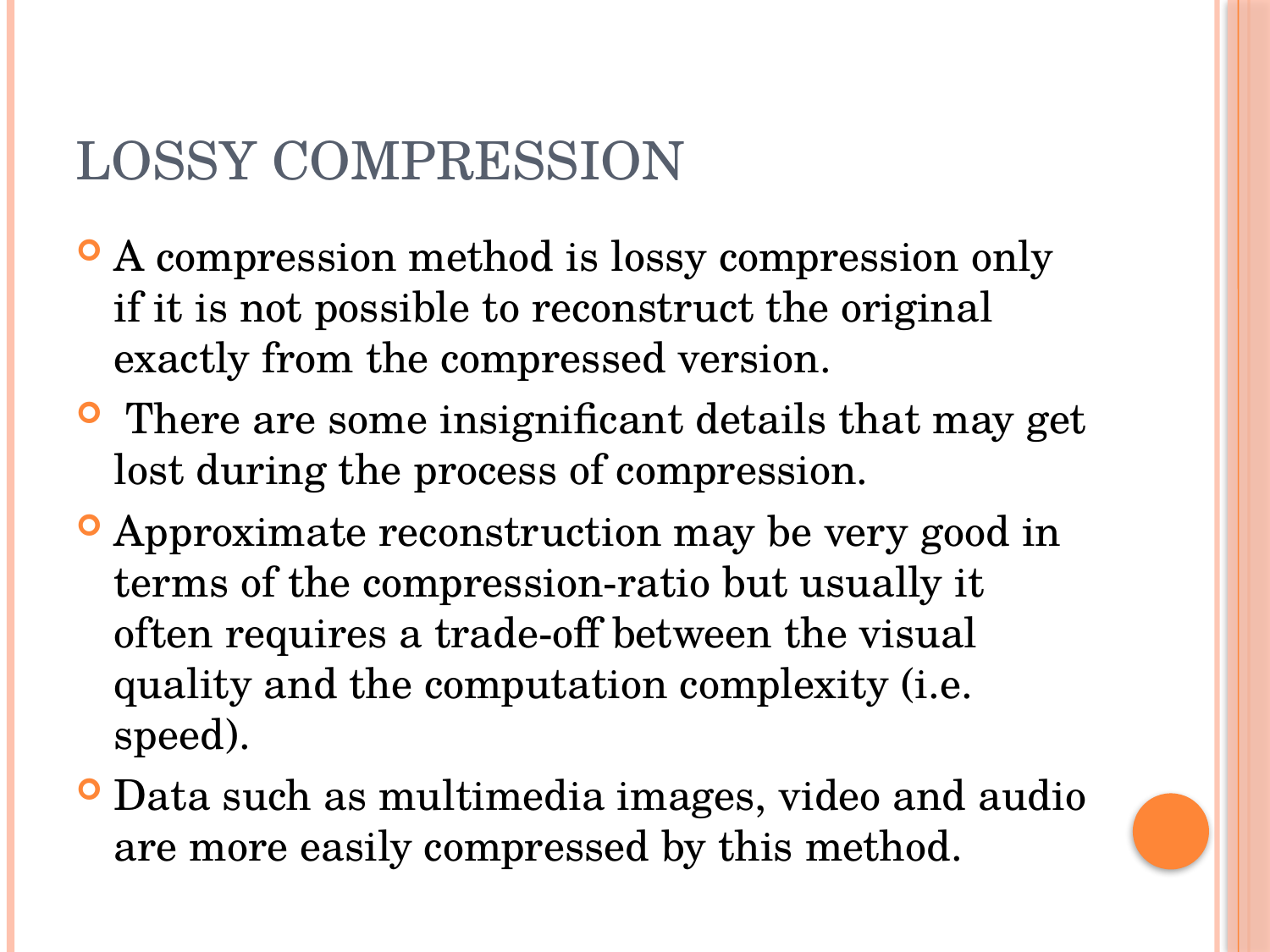

# Lossy compression
A compression method is lossy compression only if it is not possible to reconstruct the original exactly from the compressed version.
 There are some insignificant details that may get lost during the process of compression.
Approximate reconstruction may be very good in terms of the compression-ratio but usually it often requires a trade-off between the visual quality and the computation complexity (i.e. speed).
Data such as multimedia images, video and audio are more easily compressed by this method.